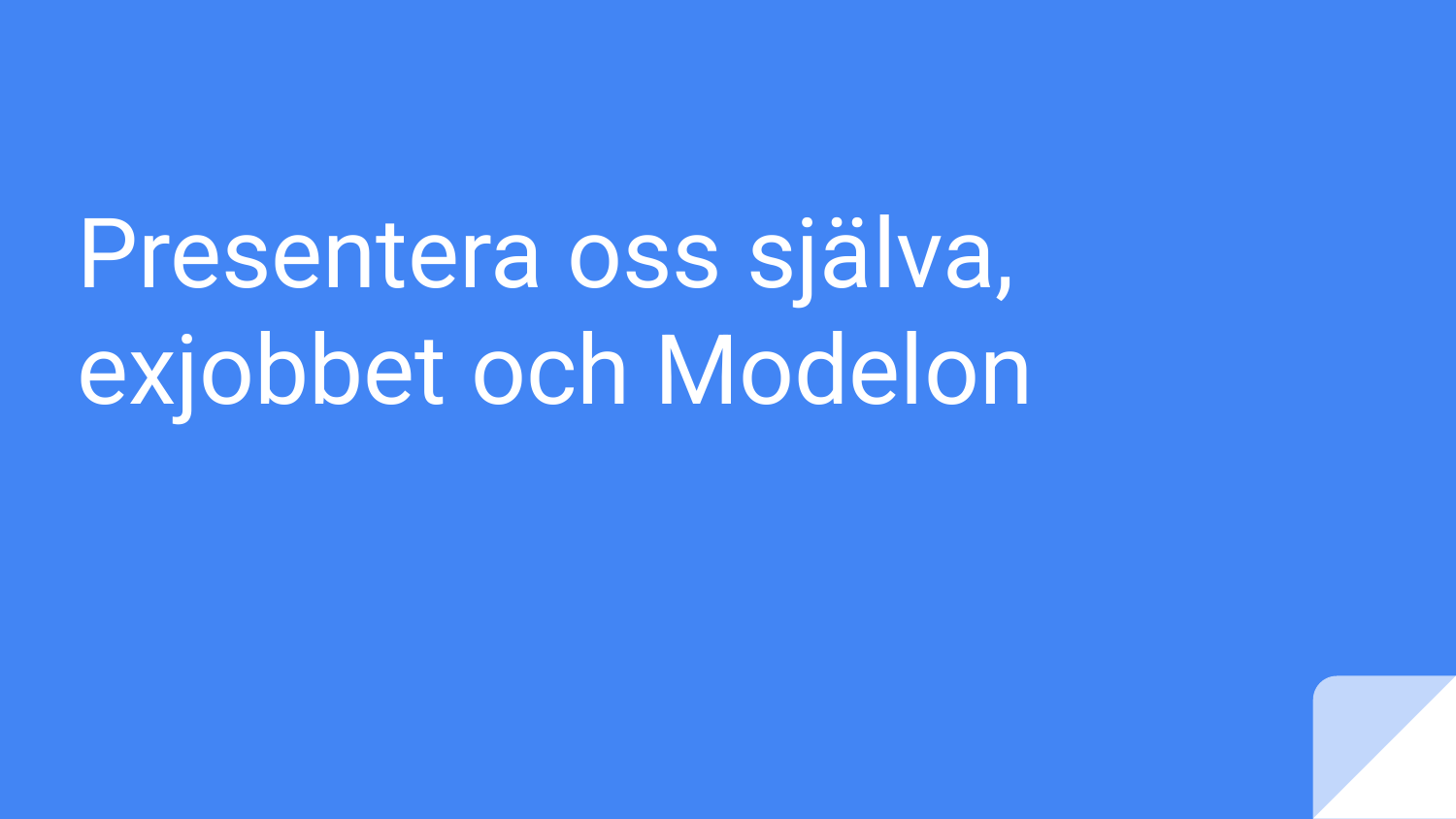

# Presentera oss själva, exjobbet och Modelon